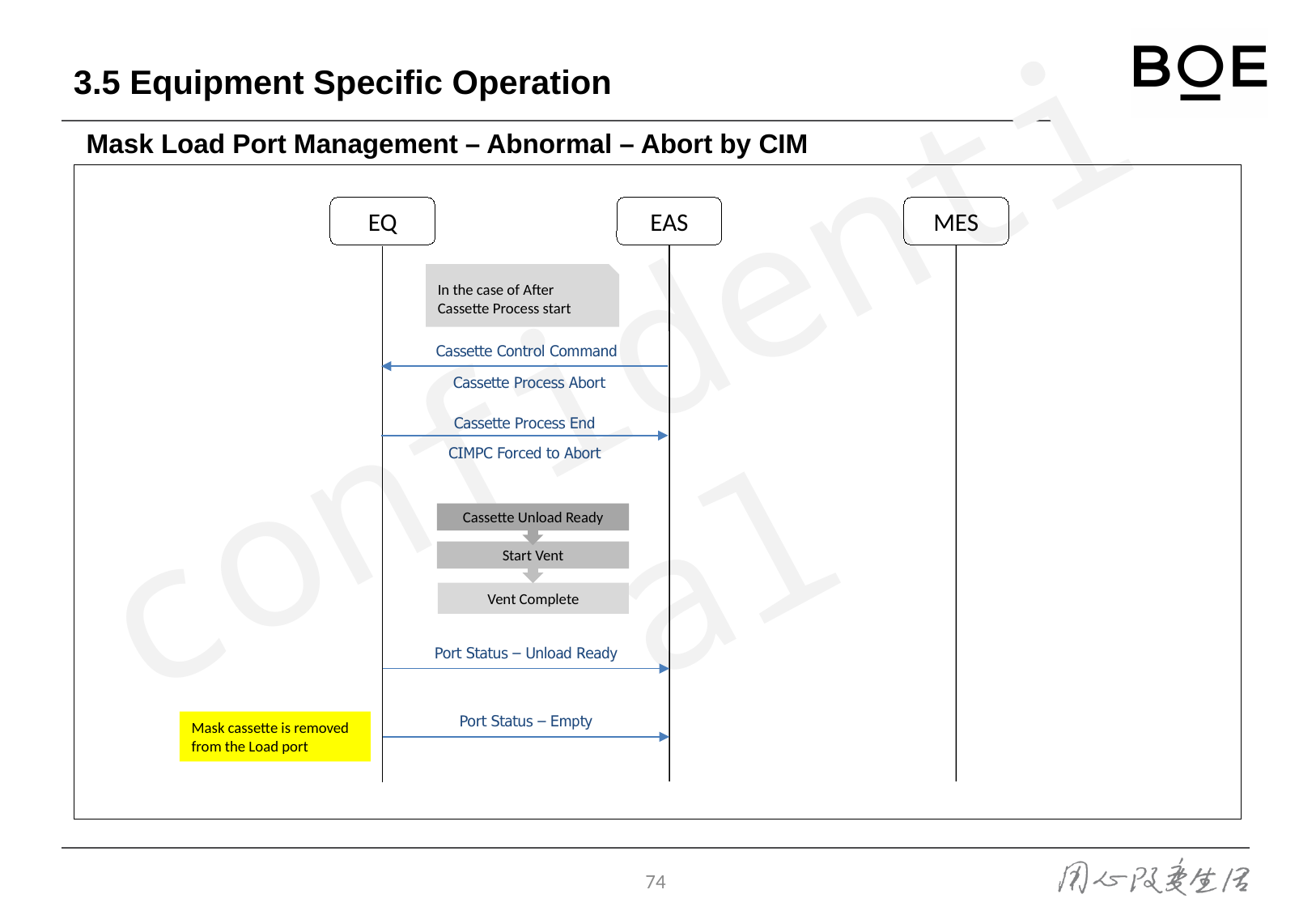

# 3.5 Equipment Specific Operation
Mask Load Port Management – Abnormal – Abort by CIM

EQ
EAS
MES
In the case of After  Cassette Process start
Cassette Control Command
Cassette Process Abort
Cassette Process End
CIMPC Forced to Abort
Cassette Unload Ready
Start Vent
Vent Complete
Port Status – Unload Ready
Port Status – Empty
Mask cassette is removed from the Load port